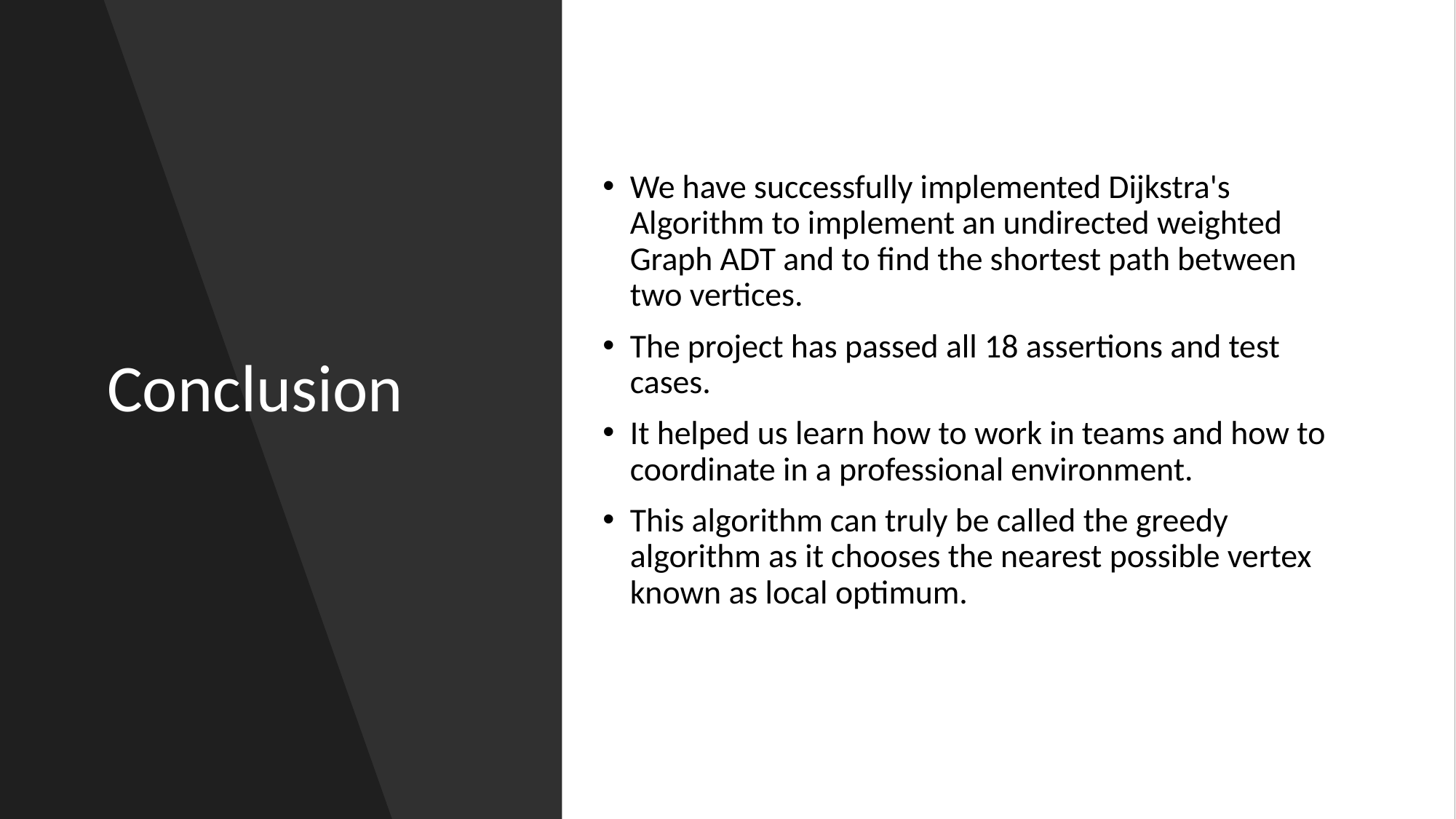

# Conclusion
We have successfully implemented Dijkstra's Algorithm to implement an undirected weighted Graph ADT and to find the shortest path between two vertices.
The project has passed all 18 assertions and test cases.
It helped us learn how to work in teams and how to coordinate in a professional environment.
This algorithm can truly be called the greedy algorithm as it chooses the nearest possible vertex known as local optimum.